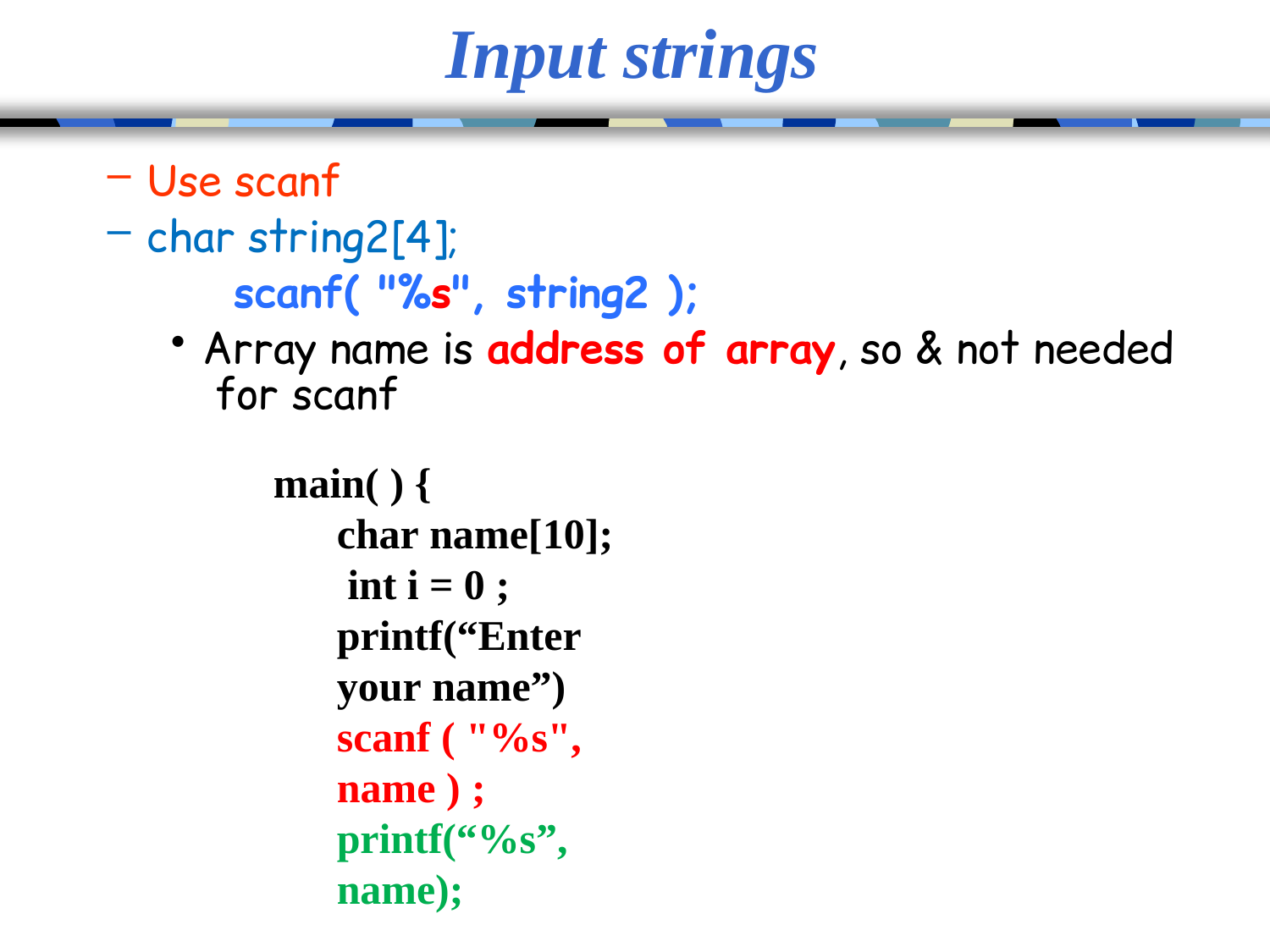

# Input strings
Use scanf
char string2[4];
scanf( "%s", string2 );
Array name is address of array, so & not needed  for scanf
main( ) {
char name[10];  int i = 0 ;
printf(“Enter your name”)
scanf ( "%s", name ) ;
printf(“%s”, name);

}